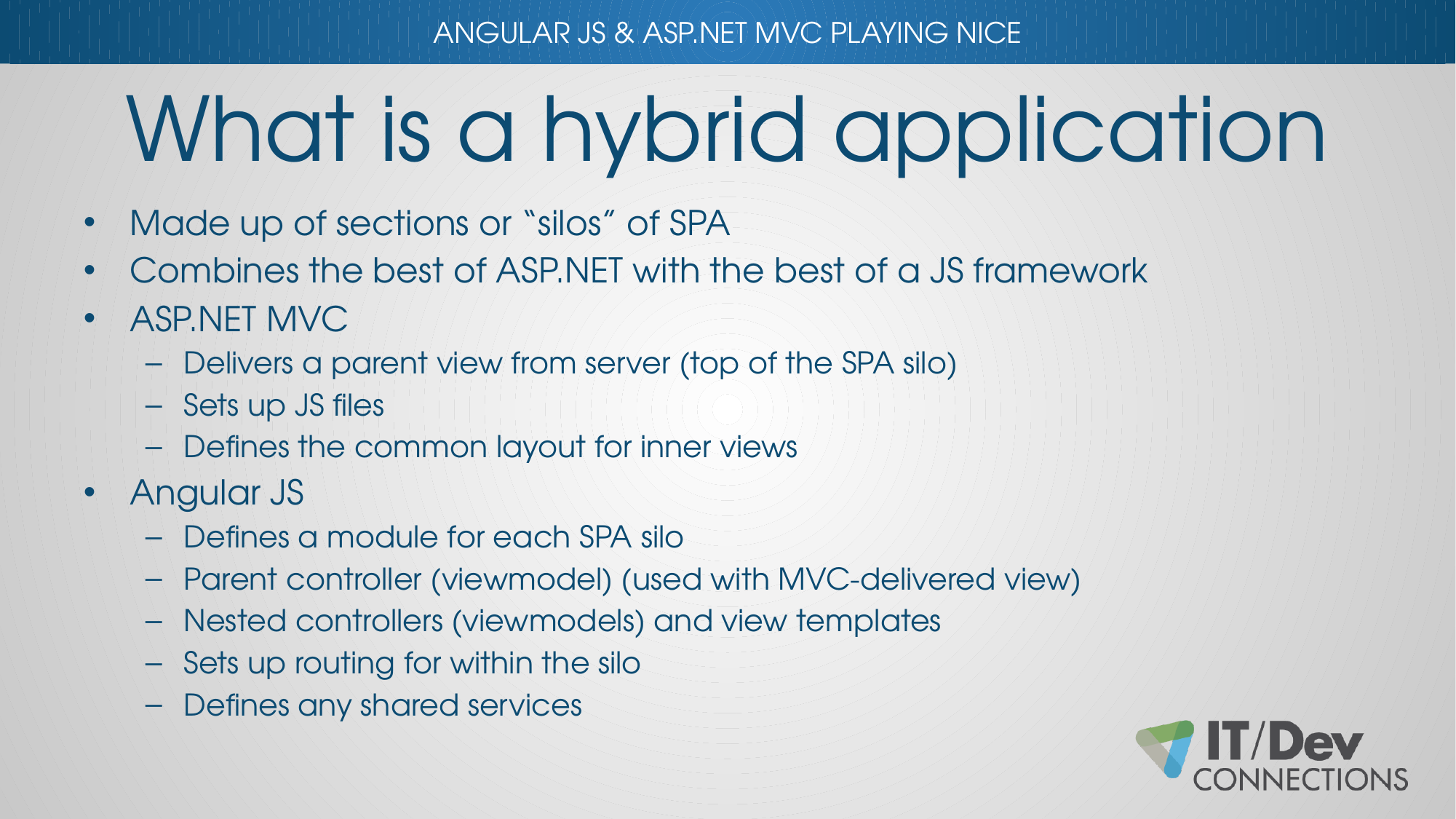

# What is a hybrid application
Made up of sections or “silos” of SPA
Combines the best of ASP.NET with the best of a JS framework
ASP.NET MVC
Delivers a parent view from server (top of the SPA silo)
Sets up JS files
Defines the common layout for inner views
Angular JS
Defines a module for each SPA silo
Parent controller (viewmodel) (used with MVC-delivered view)
Nested controllers (viewmodels) and view templates
Sets up routing for within the silo
Defines any shared services